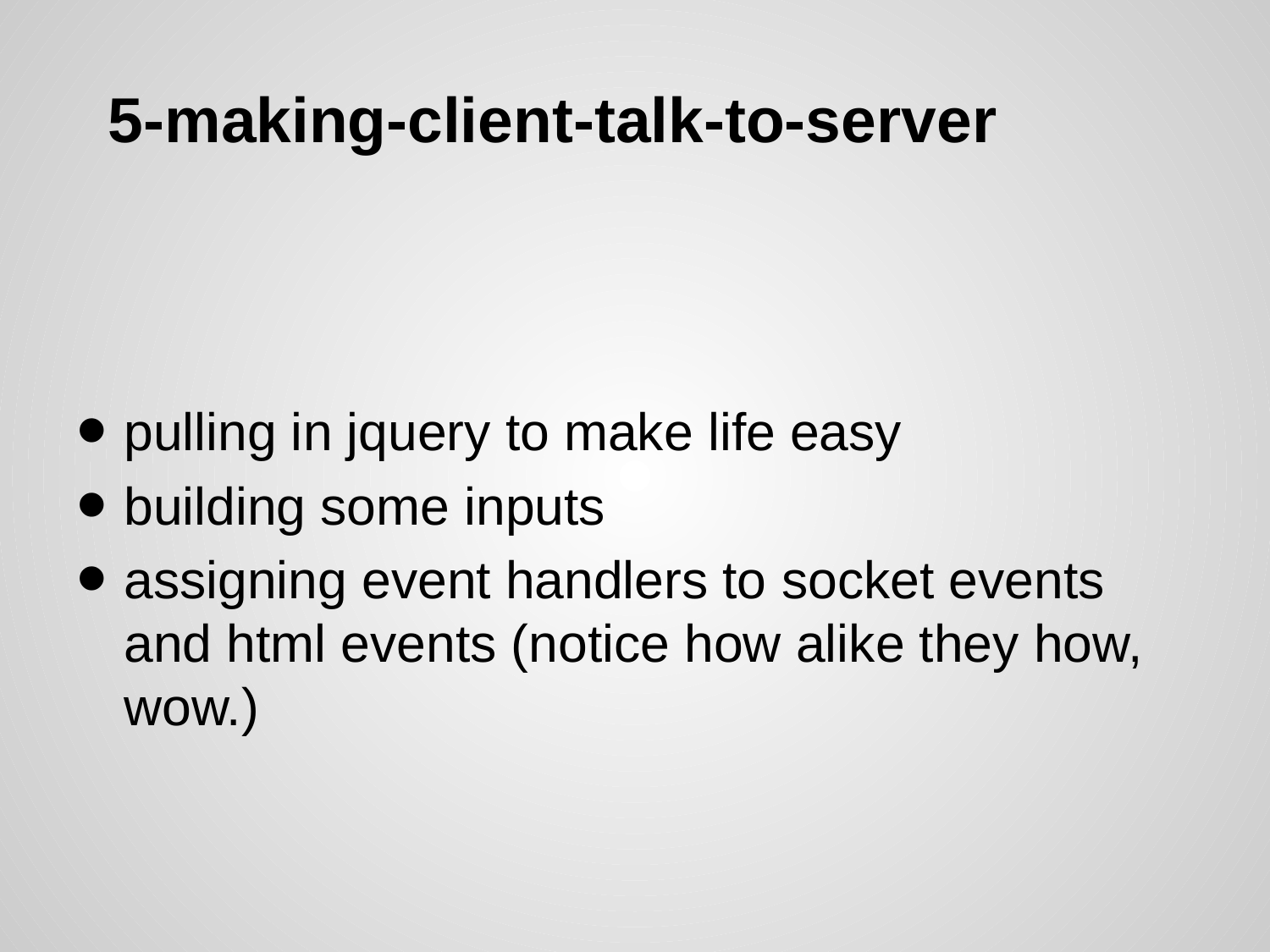

# 5-making-client-talk-to-server
pulling in jquery to make life easy
building some inputs
assigning event handlers to socket events and html events (notice how alike they how, wow.)